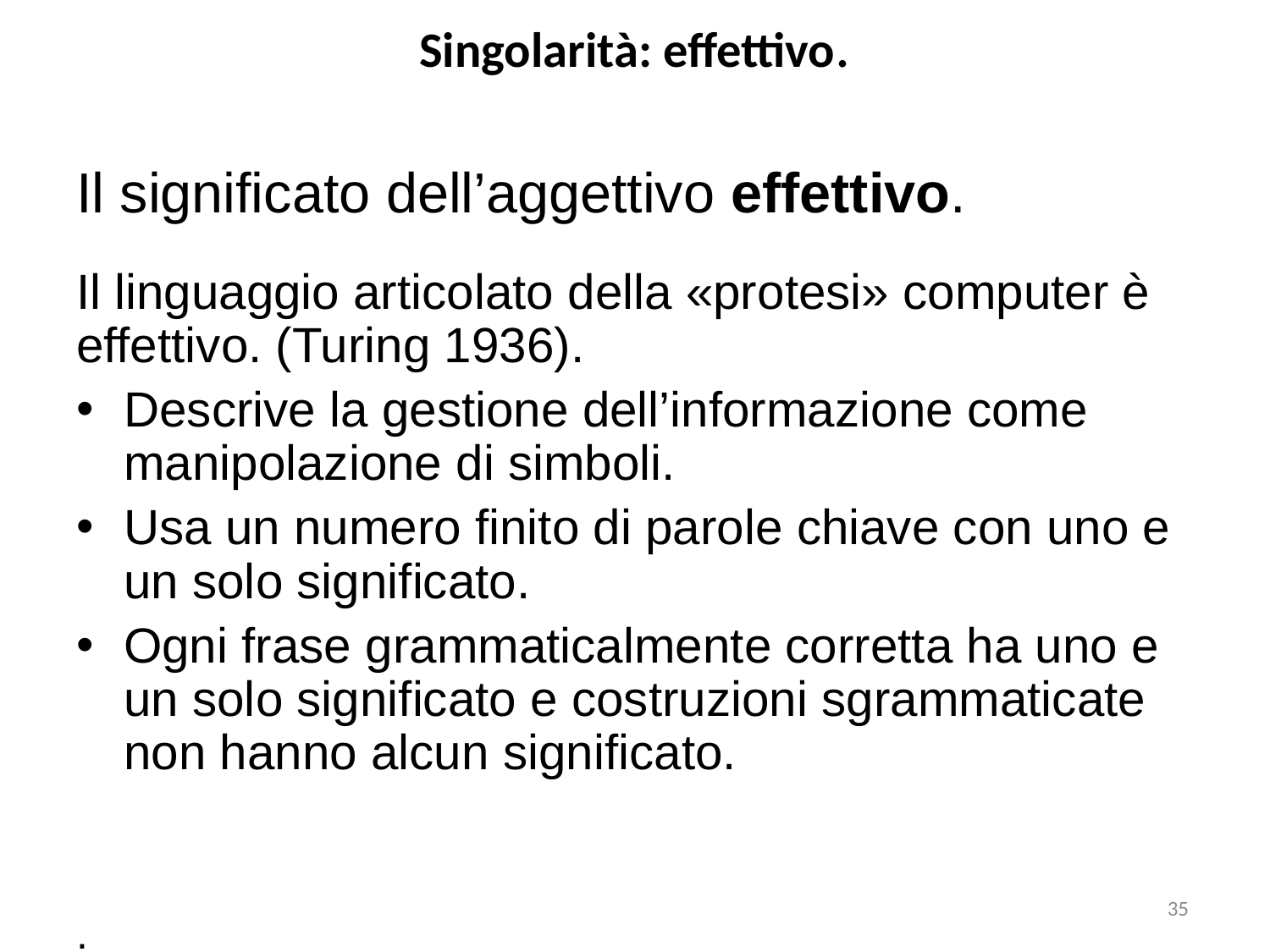

# Singolarità: effettivo.

Il significato dell’aggettivo effettivo.

Il linguaggio articolato della «protesi» computer è effettivo. (Turing 1936).
Descrive la gestione dell’informazione come manipolazione di simboli.
Usa un numero finito di parole chiave con uno e un solo significato.
Ogni frase grammaticalmente corretta ha uno e un solo significato e costruzioni sgrammaticate non hanno alcun significato.

.
35